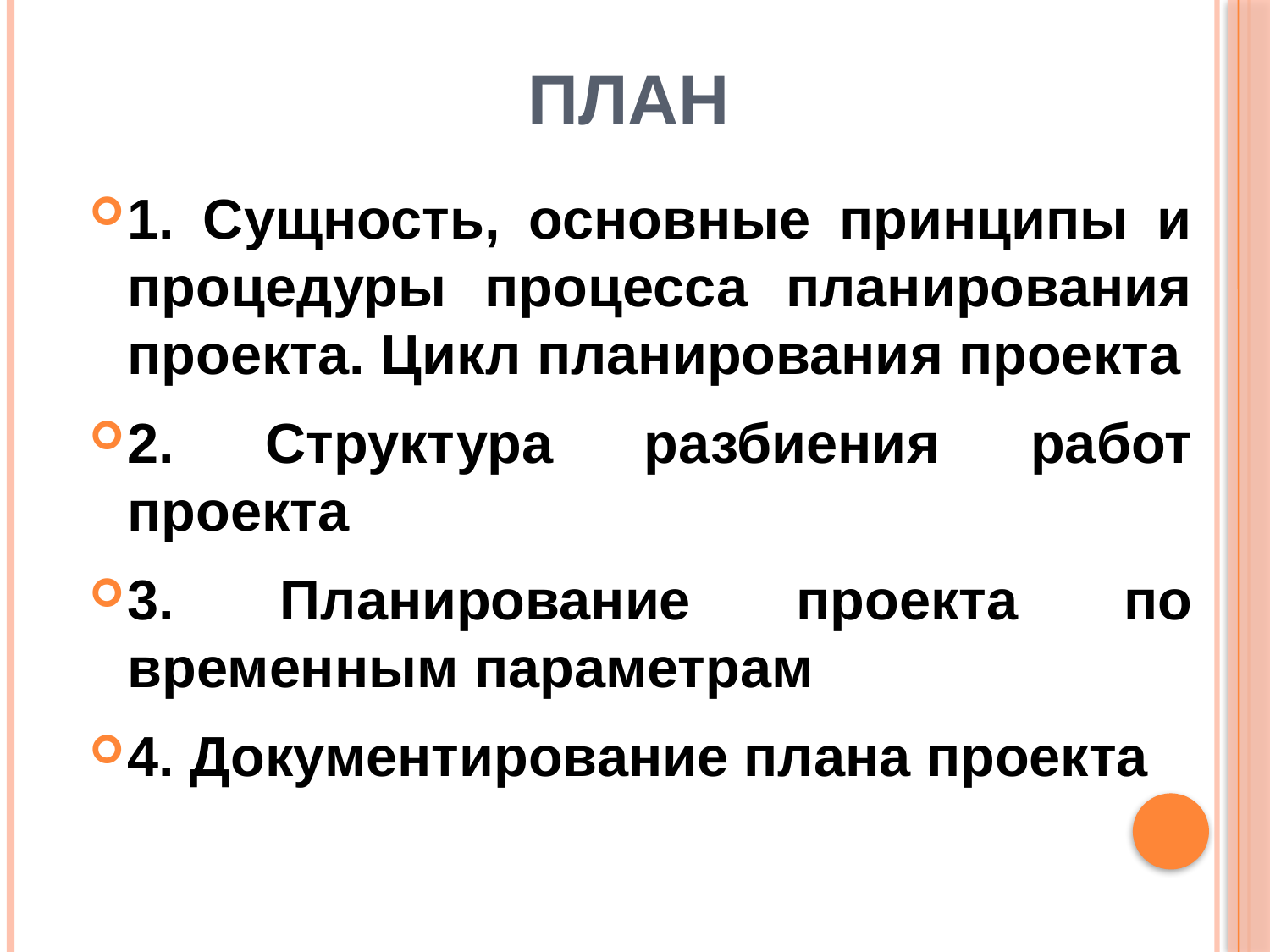

# План
1. Сущность, основные принципы и процедуры процесса планирования проекта. Цикл планирования проекта
2. Структура разбиения работ проекта
3. Планирование проекта по временным параметрам
4. Документирование плана проекта